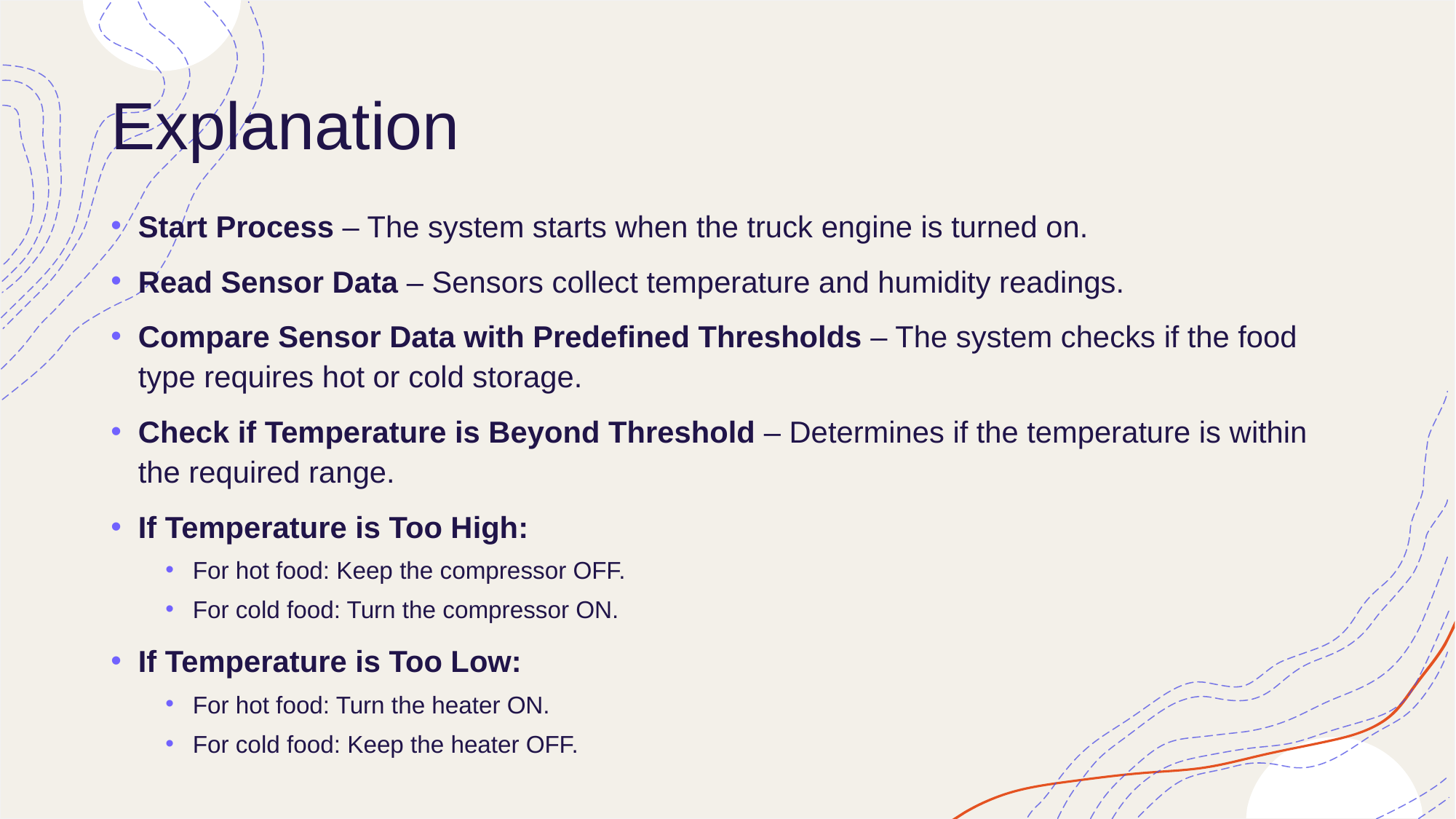

# Explanation
Start Process – The system starts when the truck engine is turned on.
Read Sensor Data – Sensors collect temperature and humidity readings.
Compare Sensor Data with Predefined Thresholds – The system checks if the food type requires hot or cold storage.
Check if Temperature is Beyond Threshold – Determines if the temperature is within the required range.
If Temperature is Too High:
For hot food: Keep the compressor OFF.
For cold food: Turn the compressor ON.
If Temperature is Too Low:
For hot food: Turn the heater ON.
For cold food: Keep the heater OFF.